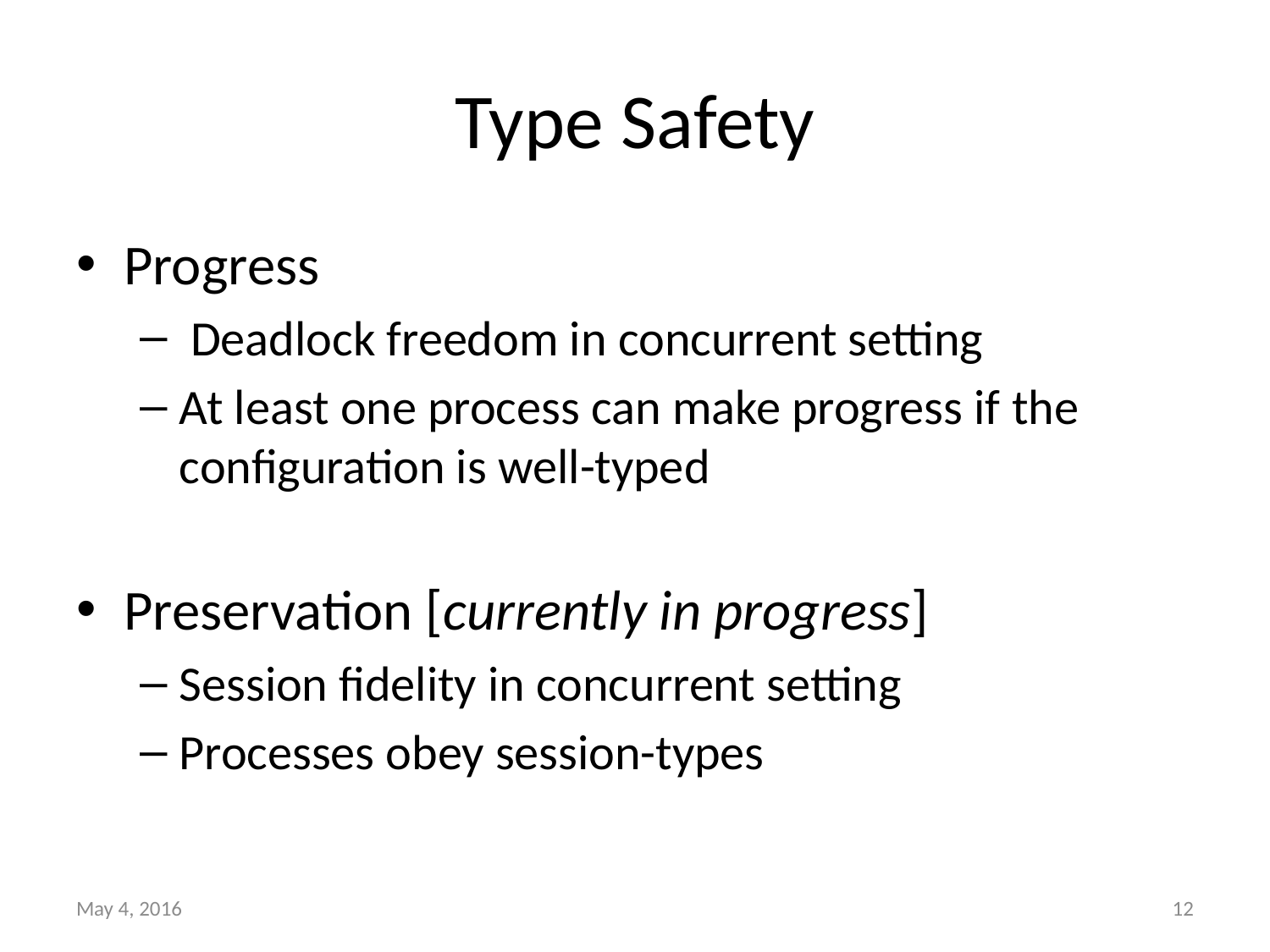

# Type Safety
Progress
 Deadlock freedom in concurrent setting
At least one process can make progress if the configuration is well-typed

Preservation [currently in progress]
Session fidelity in concurrent setting
Processes obey session-types
May 4, 2016
12